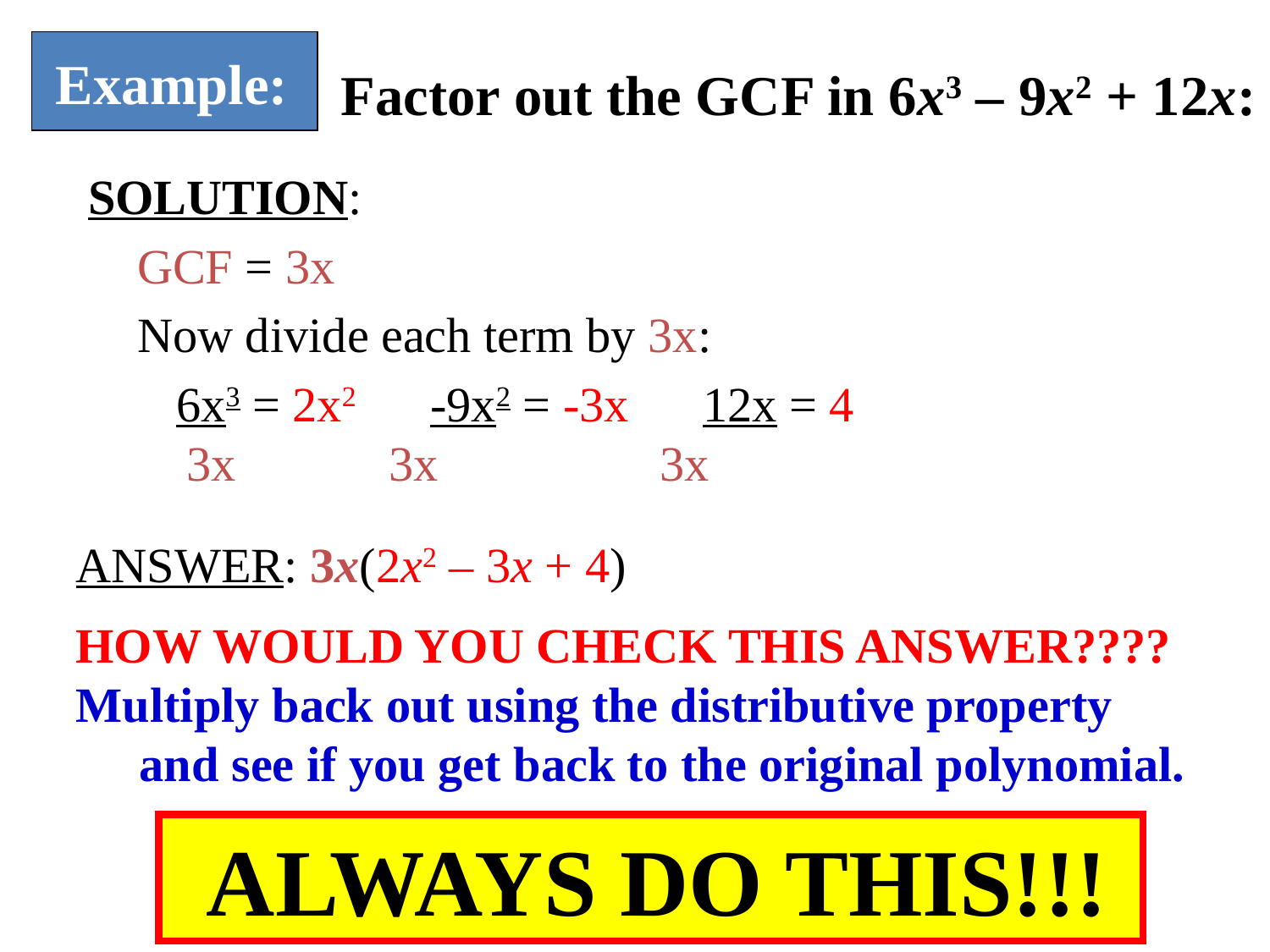

Example:
Factor out the GCF in 6x3 – 9x2 + 12x:
 SOLUTION:
     GCF = 3x
     Now divide each term by 3x:
	   6x3 = 2x2      -9x2 = -3x      12x = 4
         3x	          3x                  3x

ANSWER: 3x(2x2 – 3x + 4)

HOW WOULD YOU CHECK THIS ANSWER????
Multiply back out using the distributive property and see if you get back to the original polynomial.

  ALWAYS DO THIS!!!